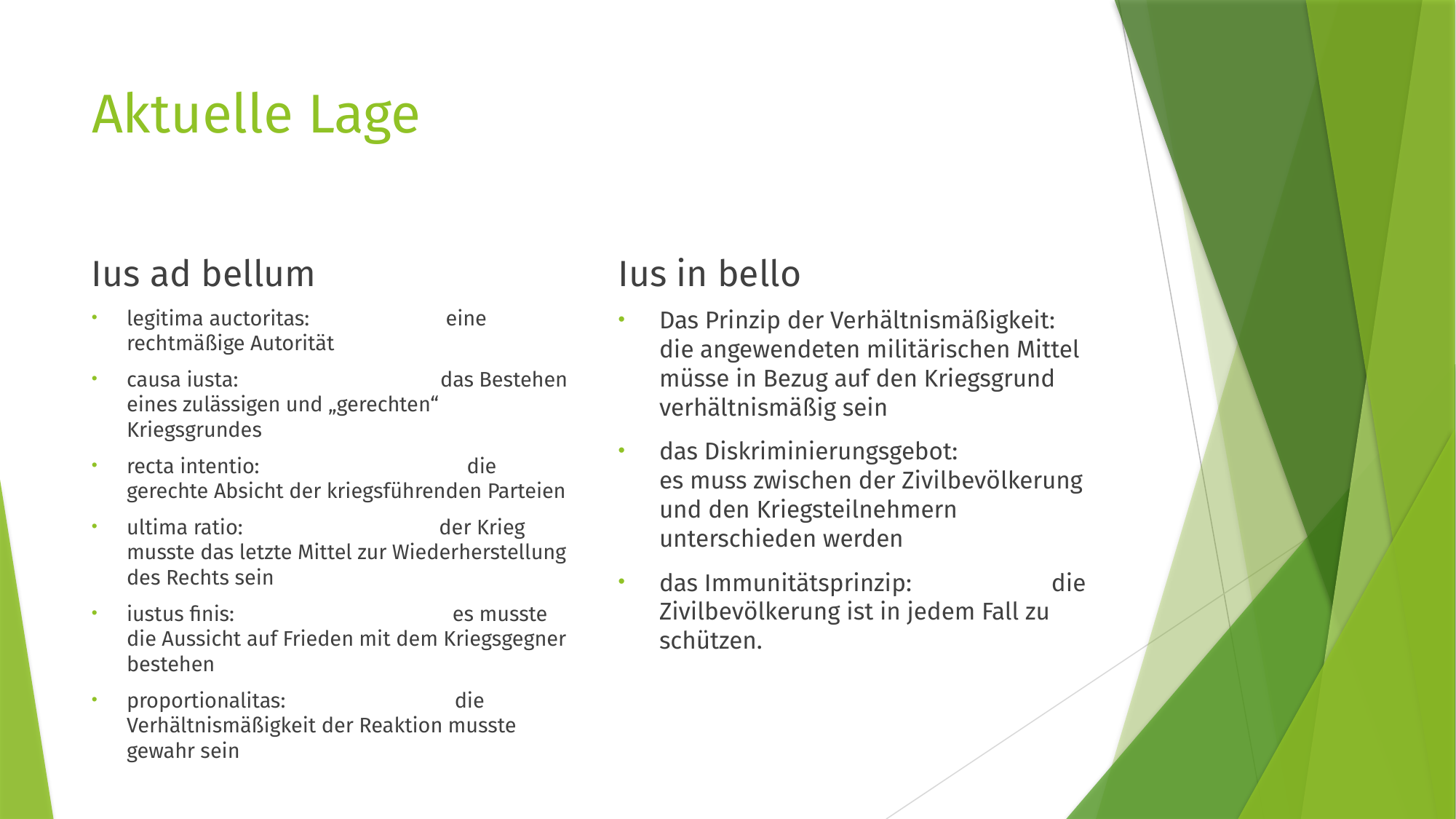

# Aktuelle Lage
Ius ad bellum
Ius in bello
legitima auctoritas:                         eine rechtmäßige Autorität
causa iusta:                                     das Bestehen eines zulässigen und „gerechten“ Kriegsgrundes
recta intentio:                                      die gerechte Absicht der kriegsführenden Parteien
ultima ratio:                                    der Krieg musste das letzte Mittel zur Wiederherstellung des Rechts sein
iustus finis:                                        es musste die Aussicht auf Frieden mit dem Kriegsgegner bestehen
proportionalitas:                               die Verhältnismäßigkeit der Reaktion musste gewahr sein

Das Prinzip der Verhältnismäßigkeit:   die angewendeten militärischen Mittel müsse in Bezug auf den Kriegsgrund verhältnismäßig sein
das Diskriminierungsgebot:                   es muss zwischen der Zivilbevölkerung und den Kriegsteilnehmern unterschieden werden
das Immunitätsprinzip:                      die Zivilbevölkerung ist in jedem Fall zu schützen.